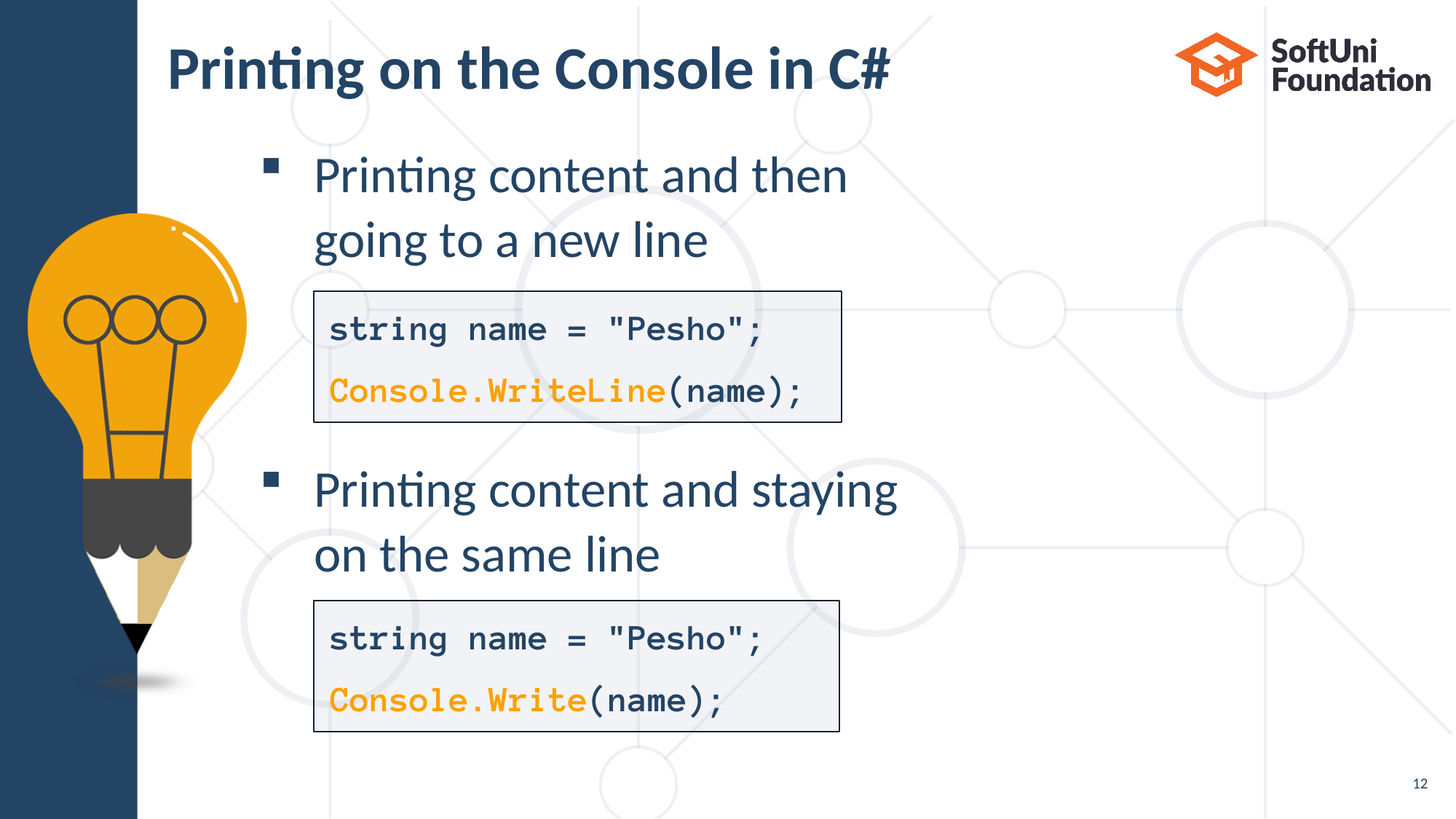

# Printing on the Console in C#
Printing content and then
going to a new line

Printing content and staying
on the same line

string name = "Pesho";
Console.WriteLine(name);
string name = "Pesho";
Console.Write(name);
12